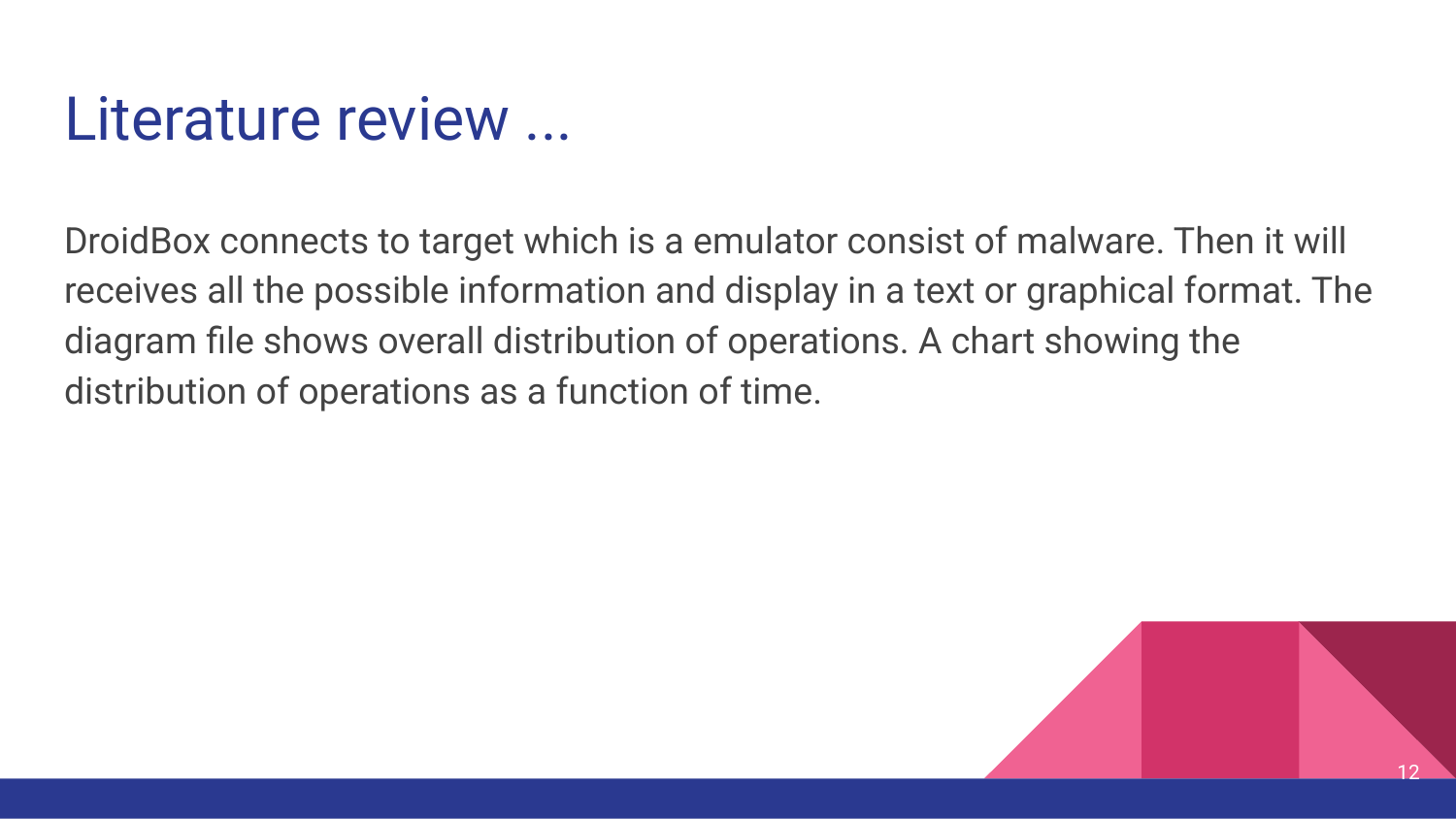

# Literature review ...
DroidBox connects to target which is a emulator consist of malware. Then it will receives all the possible information and display in a text or graphical format. The diagram file shows overall distribution of operations. A chart showing the distribution of operations as a function of time.

12